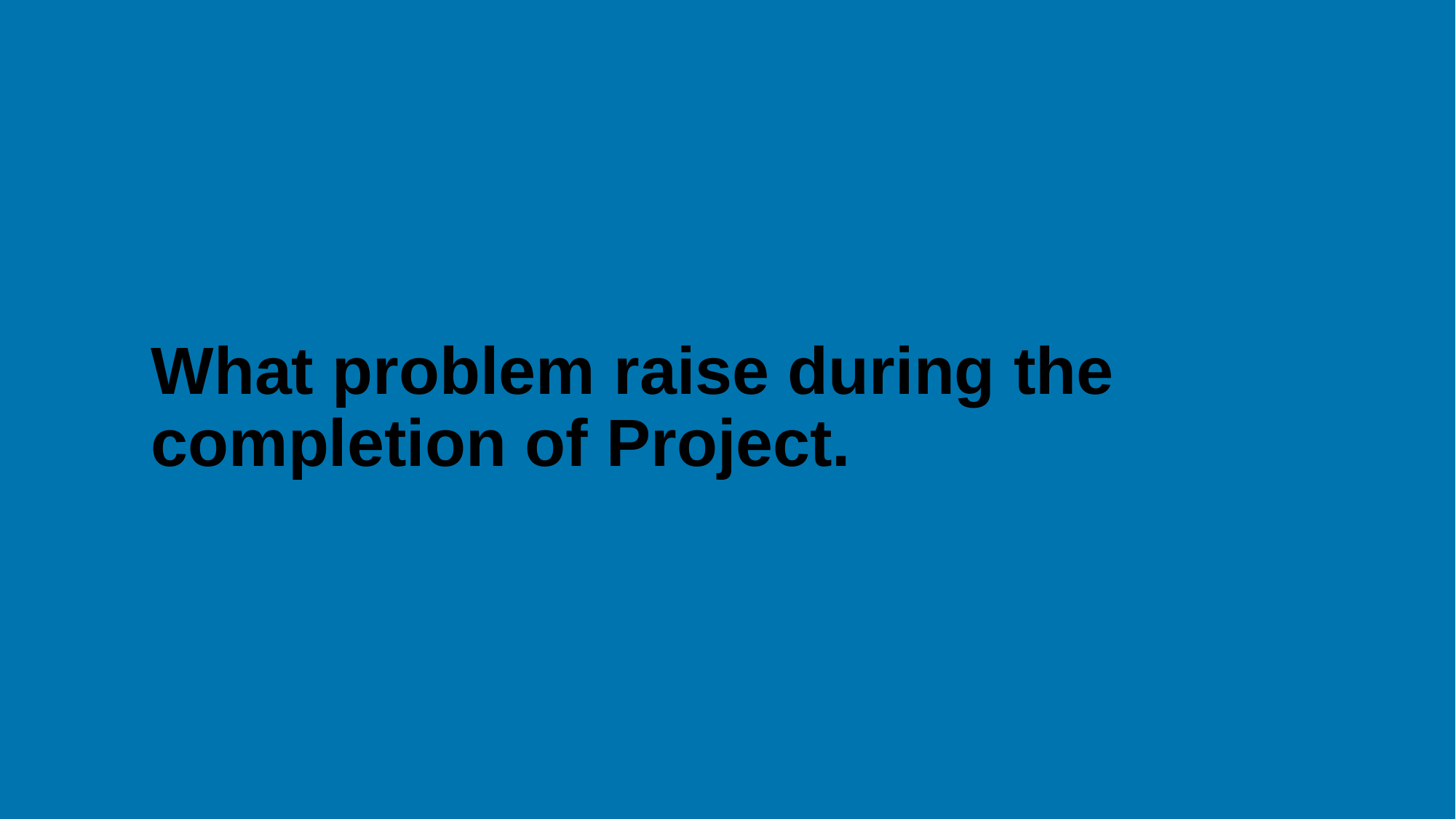

What problem raise during the completion of Project.